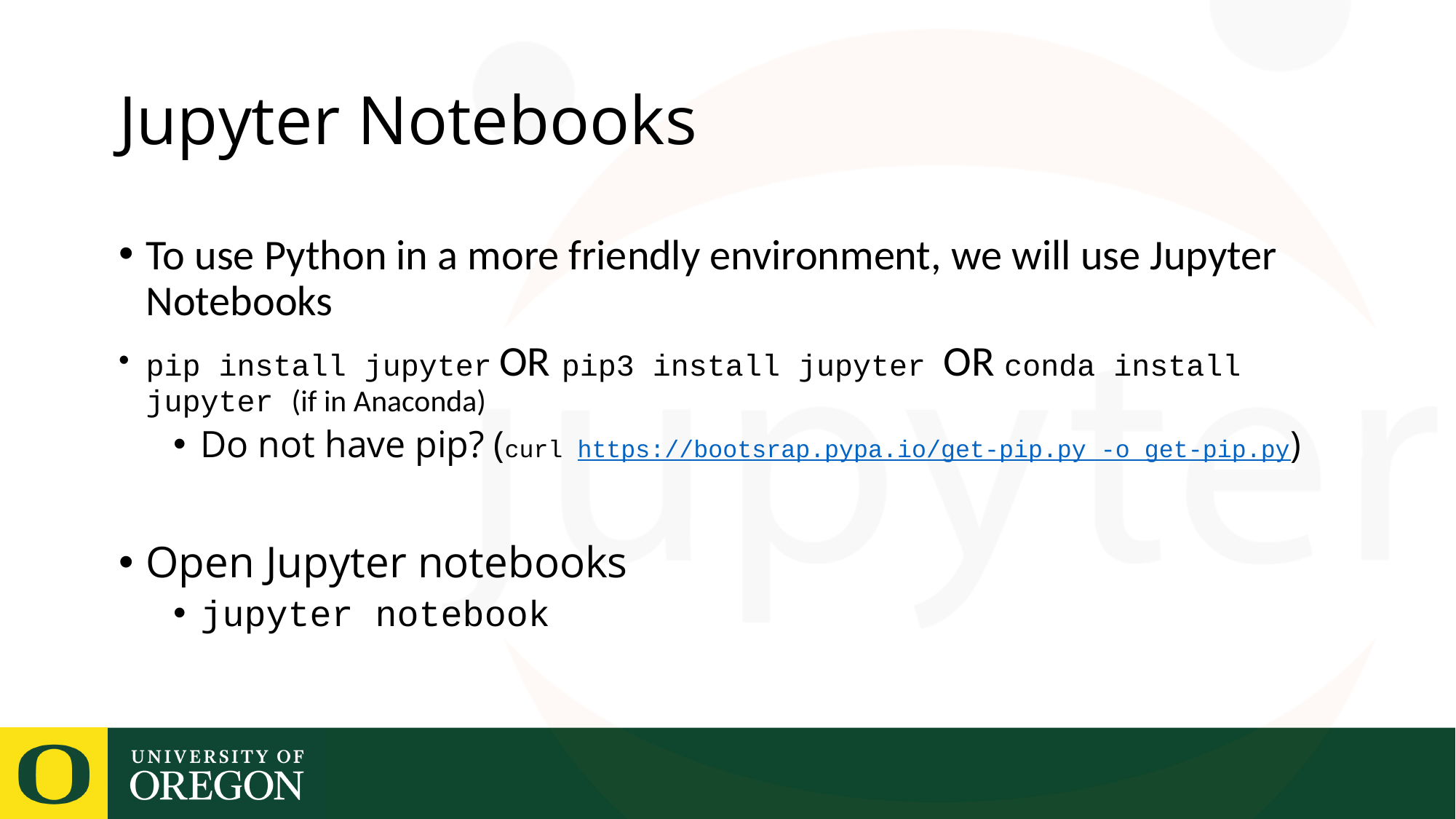

# Jupyter Notebooks
To use Python in a more friendly environment, we will use Jupyter Notebooks
pip install jupyter OR pip3 install jupyter OR conda install jupyter (if in Anaconda)
Do not have pip? (curl https://bootsrap.pypa.io/get-pip.py -o get-pip.py)

Open Jupyter notebooks
jupyter notebook